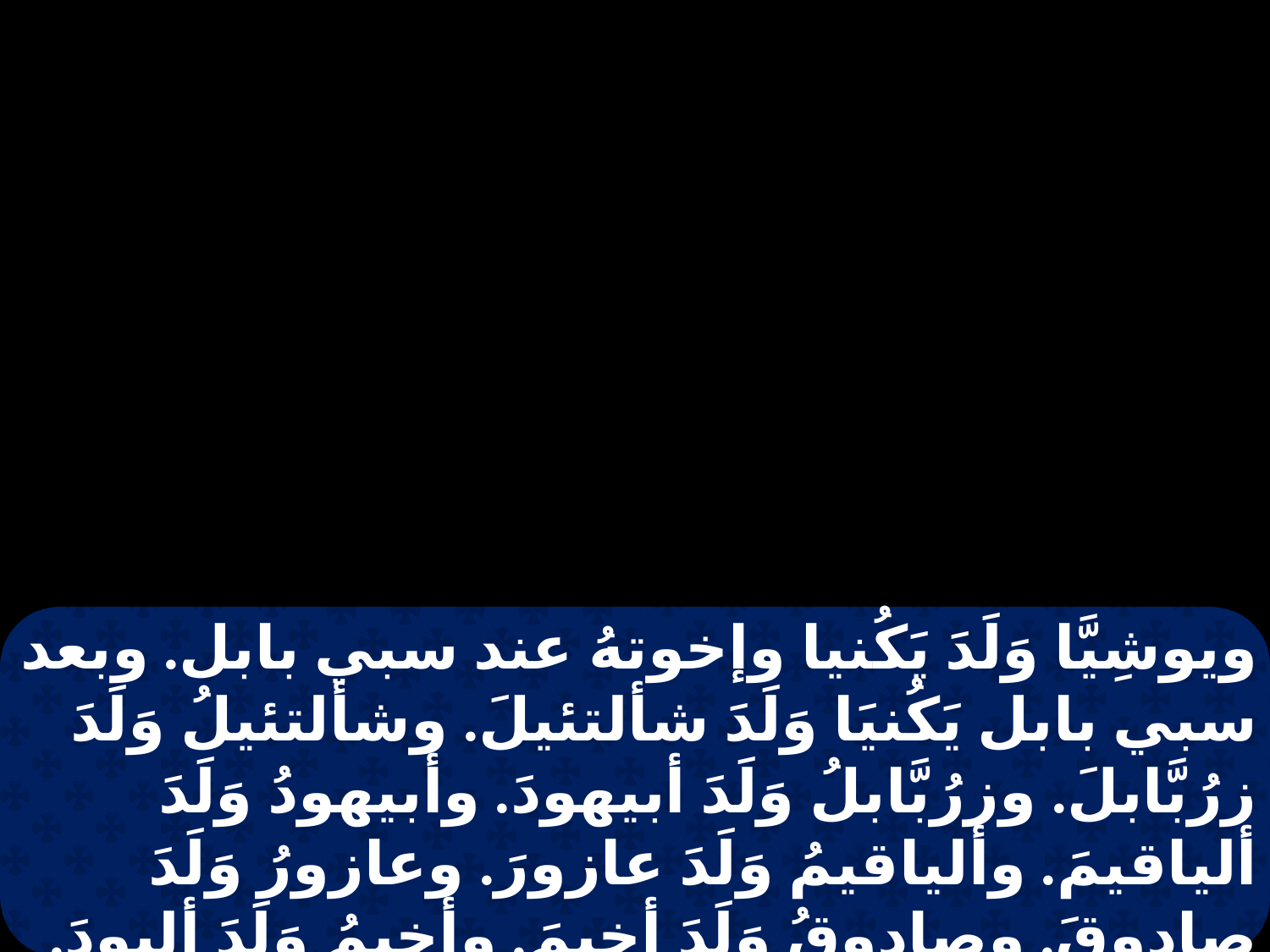

ويوشِيَّا وَلَدَ يَكُنيا وإخوتهُ عند سبي بابل. وبعد سبي بابل يَكُنيَا وَلَدَ شألتئيلَ. وشألتئيلُ وَلَدَ زرُبَّابلَ. وزرُبَّابلُ وَلَدَ أبيهودَ. وأبيهودُ وَلَدَ ألياقيمَ. وألياقيمُ وَلَدَ عازورَ. وعازورُ وَلَدَ صادوقَ. وصادوقُ وَلَدَ أخيمَ. وأخيمُ وَلَدَ أليودَ. وأليودُ وَلَدَ ألِيعازرَ. وأليعازرُ وَلَدَ متَّانَ.